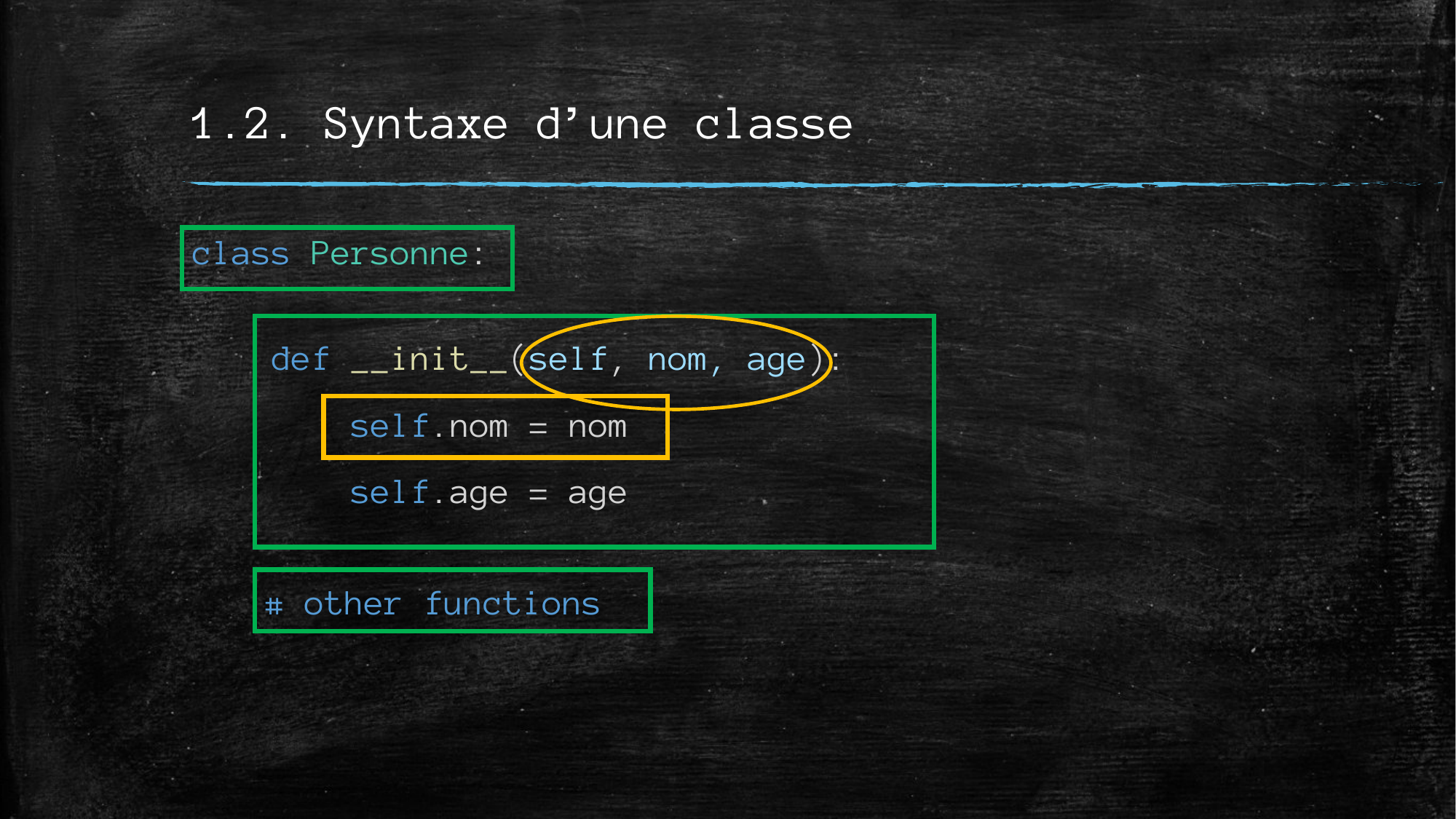

# 1.2. Syntaxe d’une classe
class Personne:
    def __init__(self, nom, age):
        self.nom = nom
        self.age = age

# other functions